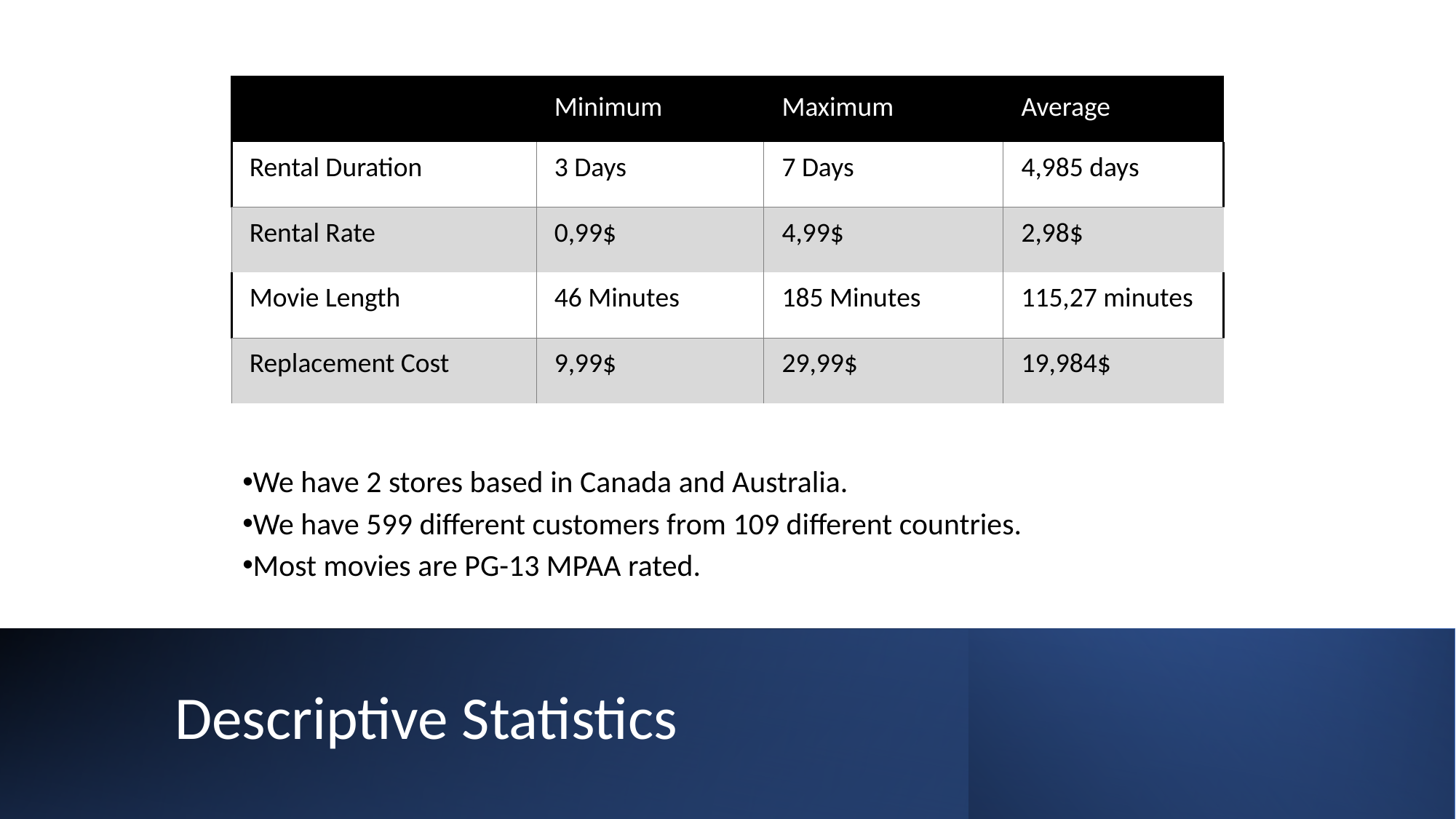

|  | Minimum | Maximum | Average |
| --- | --- | --- | --- |
| Rental Duration | 3 Days | 7 Days | 4,985 days |
| Rental Rate | 0,99$ | 4,99$ | 2,98$ |
| Movie Length | 46 Minutes | 185 Minutes | 115,27 minutes |
| Replacement Cost | 9,99$ | 29,99$ | 19,984$ |
We have 2 stores based in Canada and Australia.
We have 599 different customers from 109 different countries.
Most movies are PG-13 MPAA rated.

# Descriptive Statistics